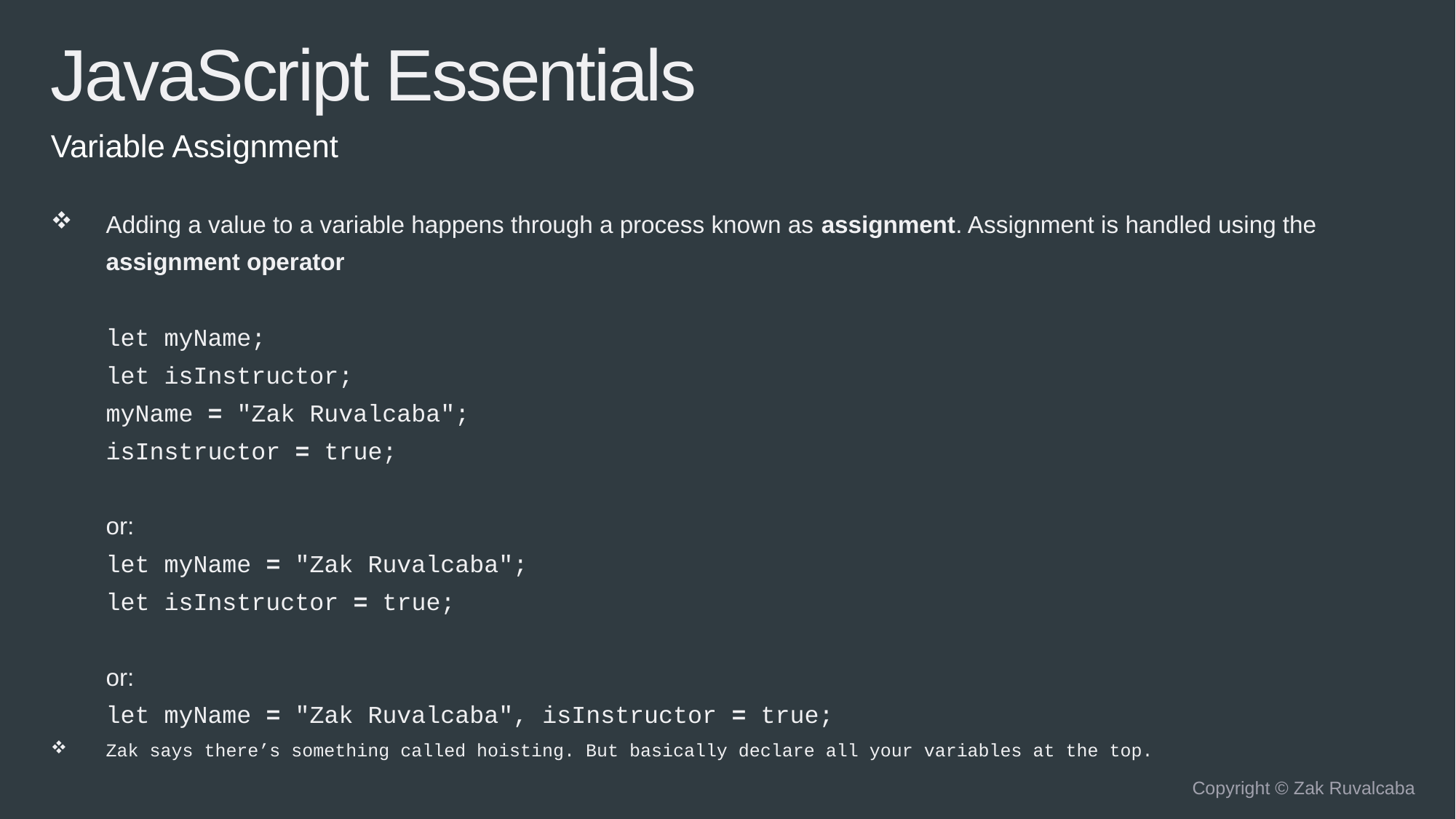

# JavaScript Essentials
Variable Assignment
Adding a value to a variable happens through a process known as assignment. Assignment is handled using the assignment operator
let myName;
let isInstructor;
myName = "Zak Ruvalcaba";
isInstructor = true;
or:
let myName = "Zak Ruvalcaba";
let isInstructor = true;
or:
let myName = "Zak Ruvalcaba", isInstructor = true;
Zak says there’s something called hoisting. But basically declare all your variables at the top.